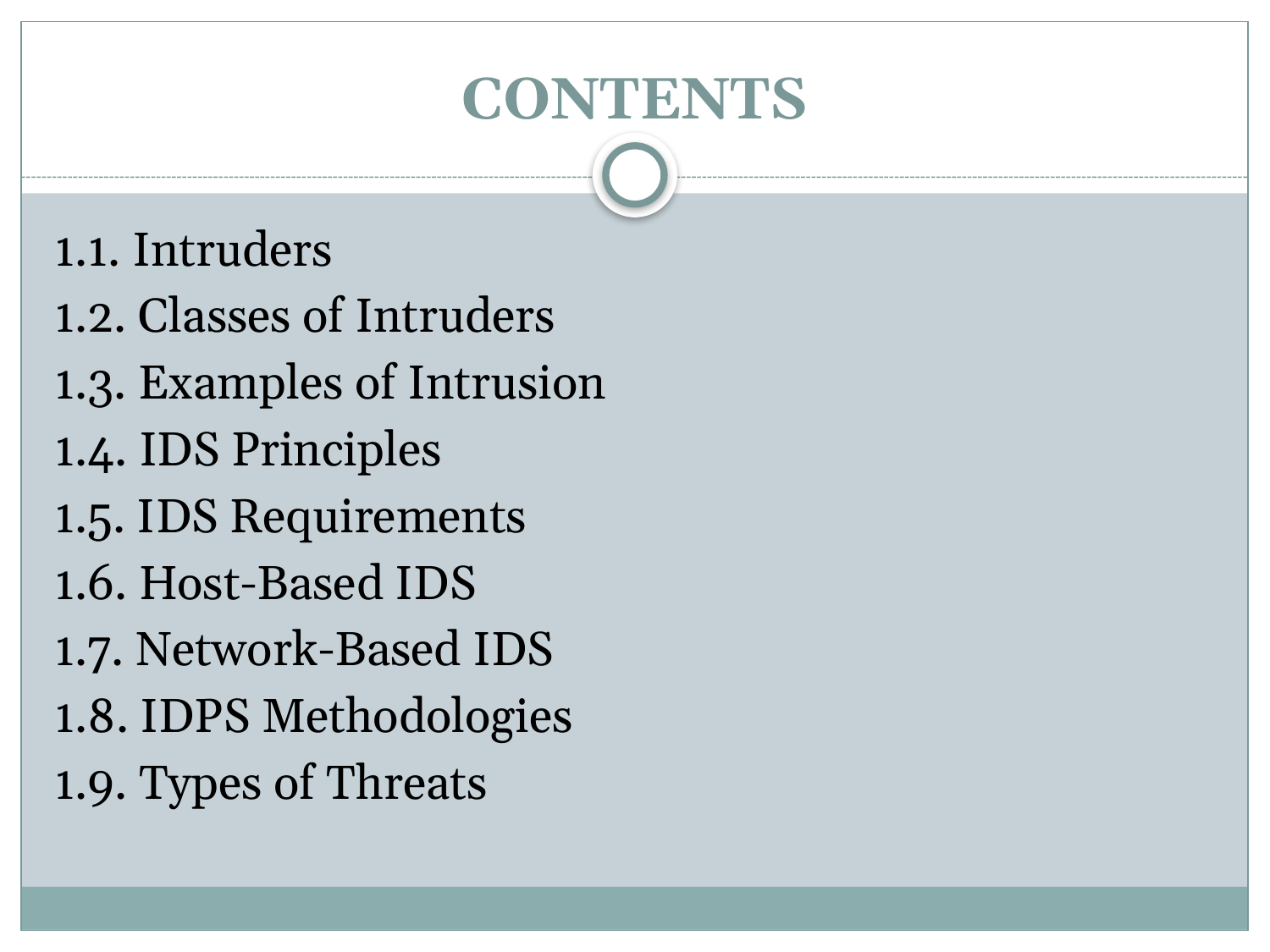

# CONTENTS
1.1. Intruders
1.2. Classes of Intruders
1.3. Examples of Intrusion
1.4. IDS Principles
1.5. IDS Requirements
1.6. Host-Based IDS
1.7. Network-Based IDS
1.8. IDPS Methodologies
1.9. Types of Threats